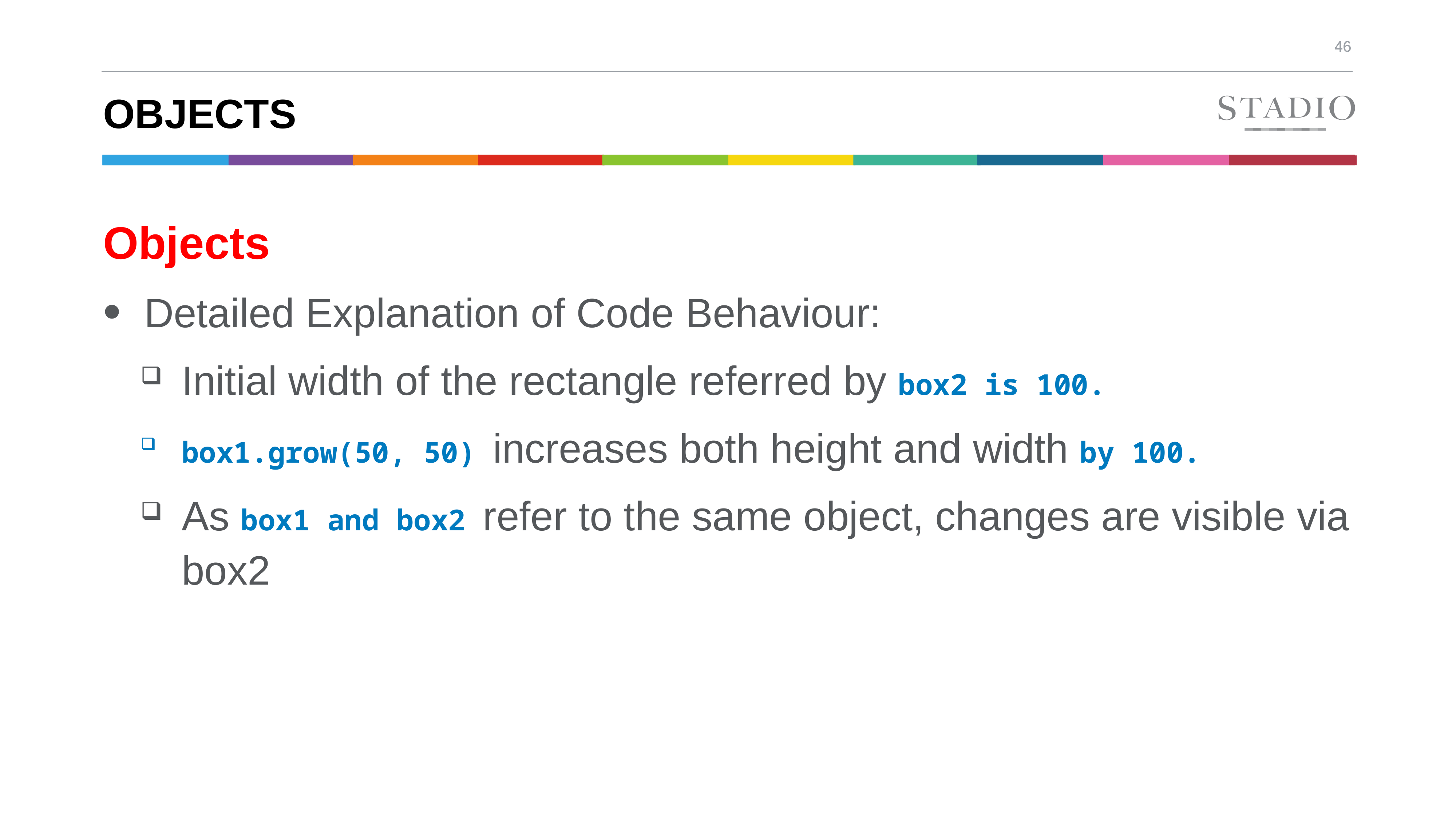

# Objects

Objects
Detailed Explanation of Code Behaviour:
Initial width of the rectangle referred by box2 is 100.
box1.grow(50, 50) increases both height and width by 100.
As box1 and box2 refer to the same object, changes are visible via box2